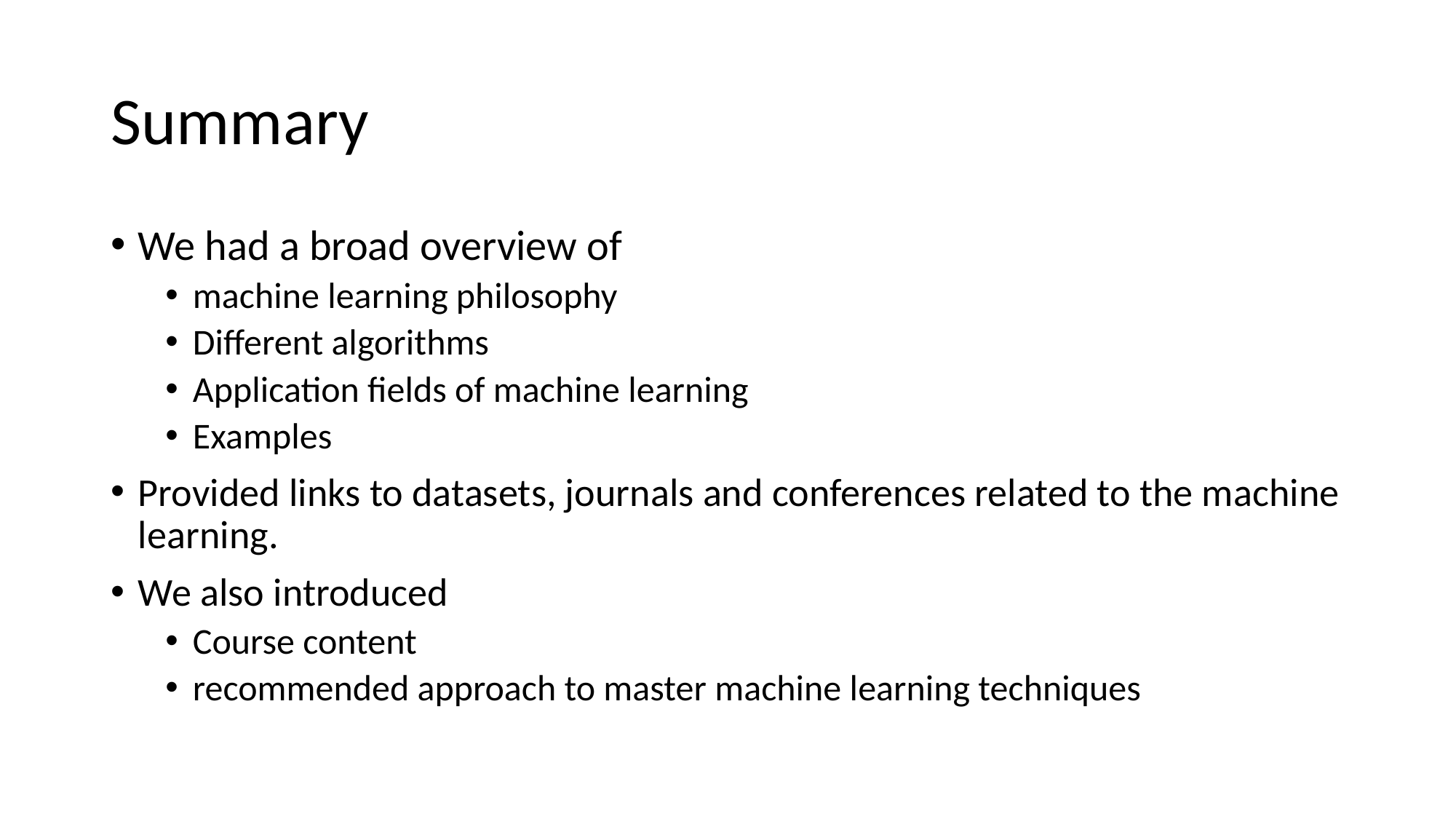

# Summary
We had a broad overview of
machine learning philosophy
Different algorithms
Application fields of machine learning
Examples
Provided links to datasets, journals and conferences related to the machine learning.
We also introduced
Course content
recommended approach to master machine learning techniques